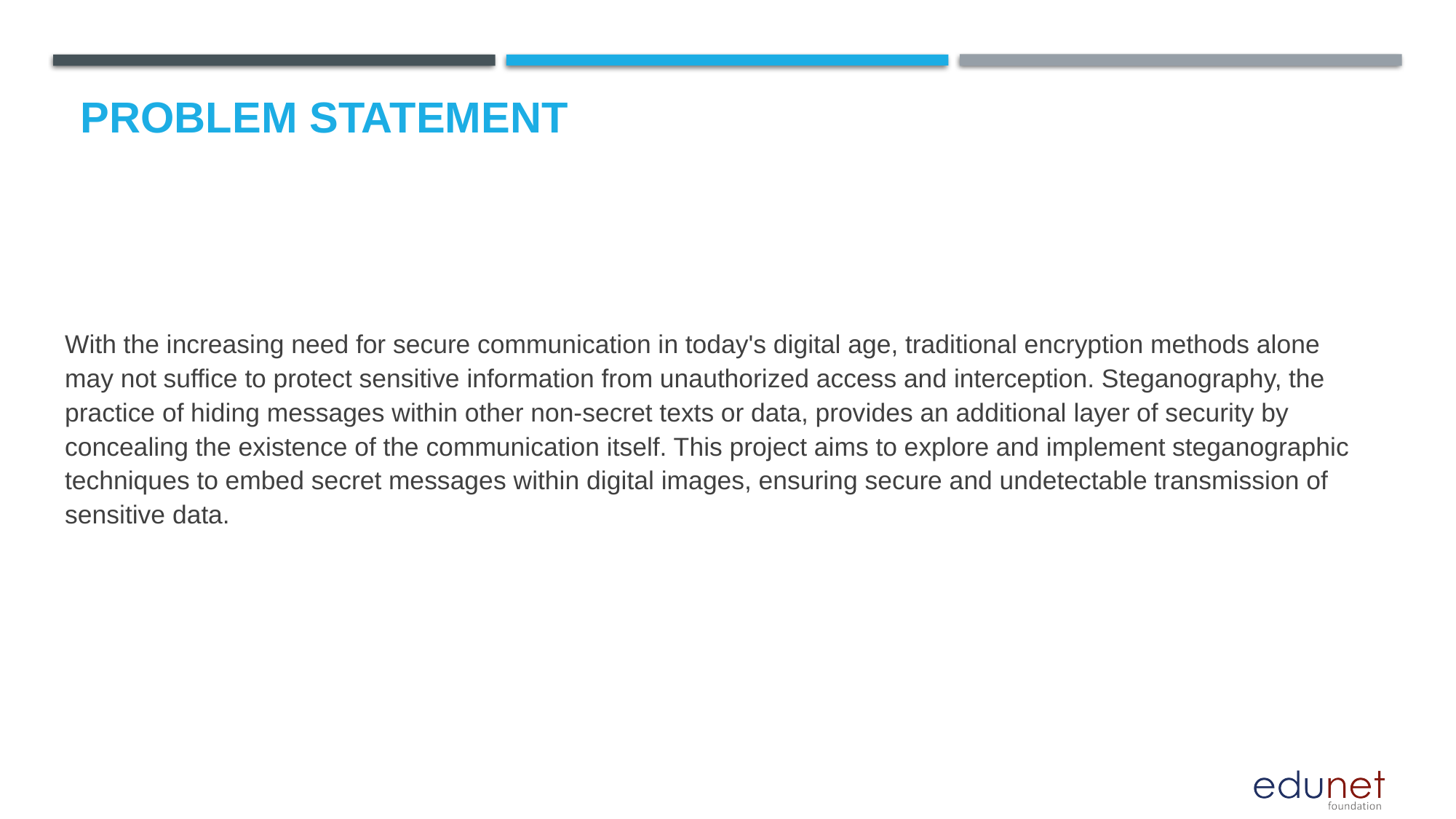

# Problem Statement
With the increasing need for secure communication in today's digital age, traditional encryption methods alone may not suffice to protect sensitive information from unauthorized access and interception. Steganography, the practice of hiding messages within other non-secret texts or data, provides an additional layer of security by concealing the existence of the communication itself. This project aims to explore and implement steganographic techniques to embed secret messages within digital images, ensuring secure and undetectable transmission of sensitive data.